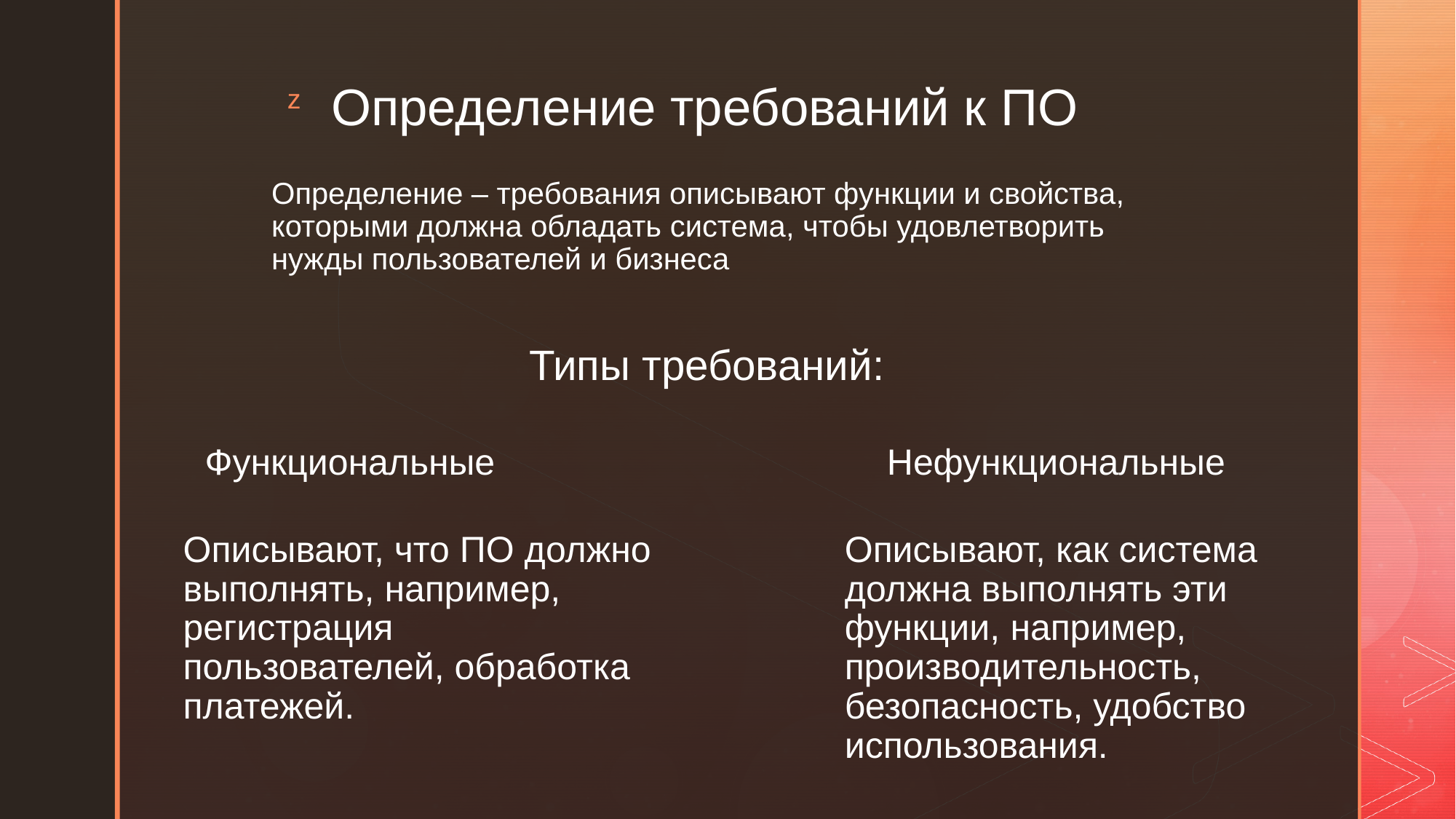

# Определение требований к ПО
Определение – требования описывают функции и свойства, которыми должна обладать система, чтобы удовлетворить нужды пользователей и бизнеса
Типы требований:
Функциональные
Нефункциональные
Описывают, что ПО должно выполнять, например, регистрация пользователей, обработка платежей.
Описывают, как система должна выполнять эти функции, например, производительность, безопасность, удобство использования.